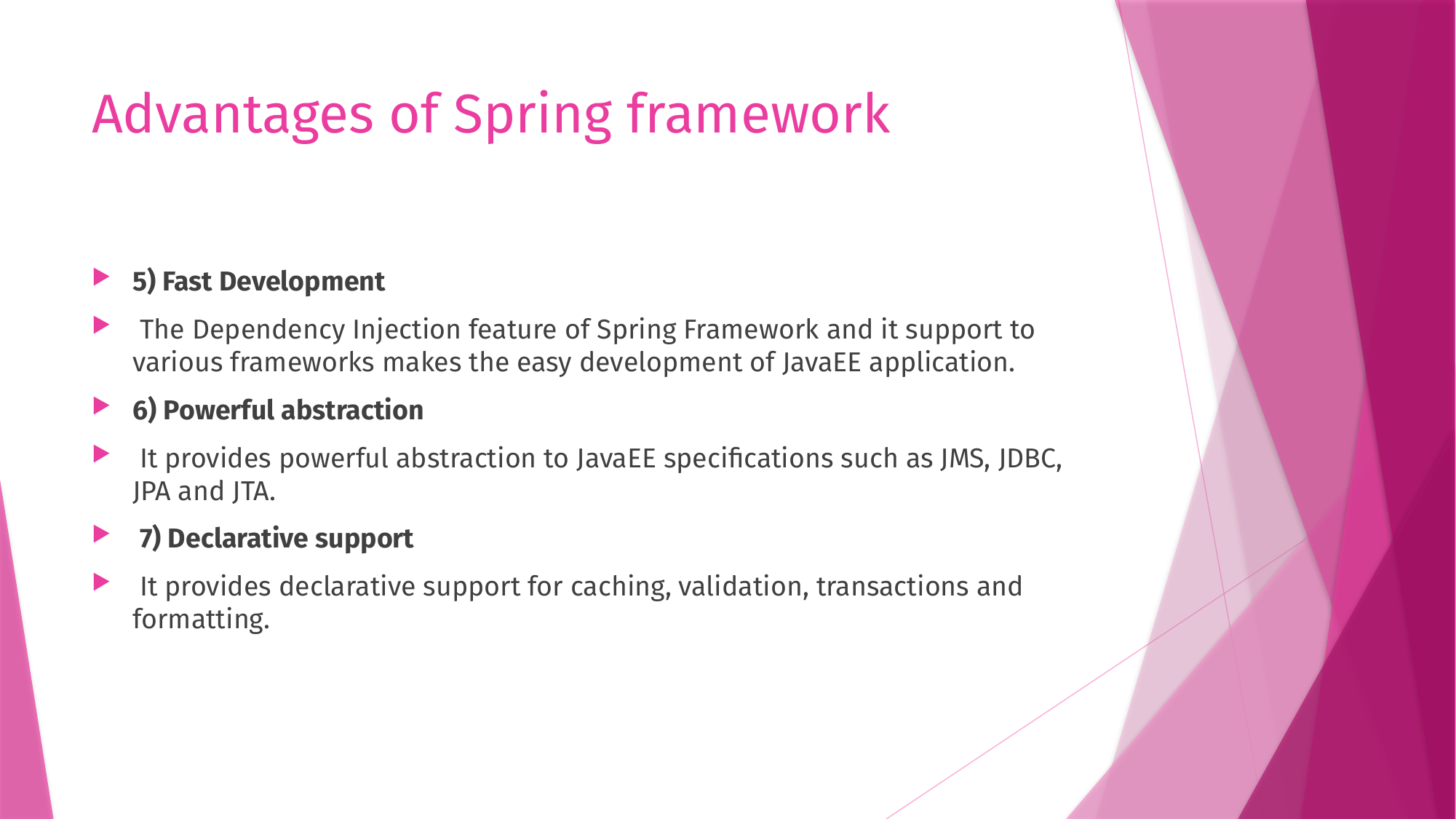

# Advantages of Spring framework
5) Fast Development
 The Dependency Injection feature of Spring Framework and it support to various frameworks makes the easy development of JavaEE application.
6) Powerful abstraction
 It provides powerful abstraction to JavaEE specifications such as JMS, JDBC, JPA and JTA.
 7) Declarative support
 It provides declarative support for caching, validation, transactions and formatting.